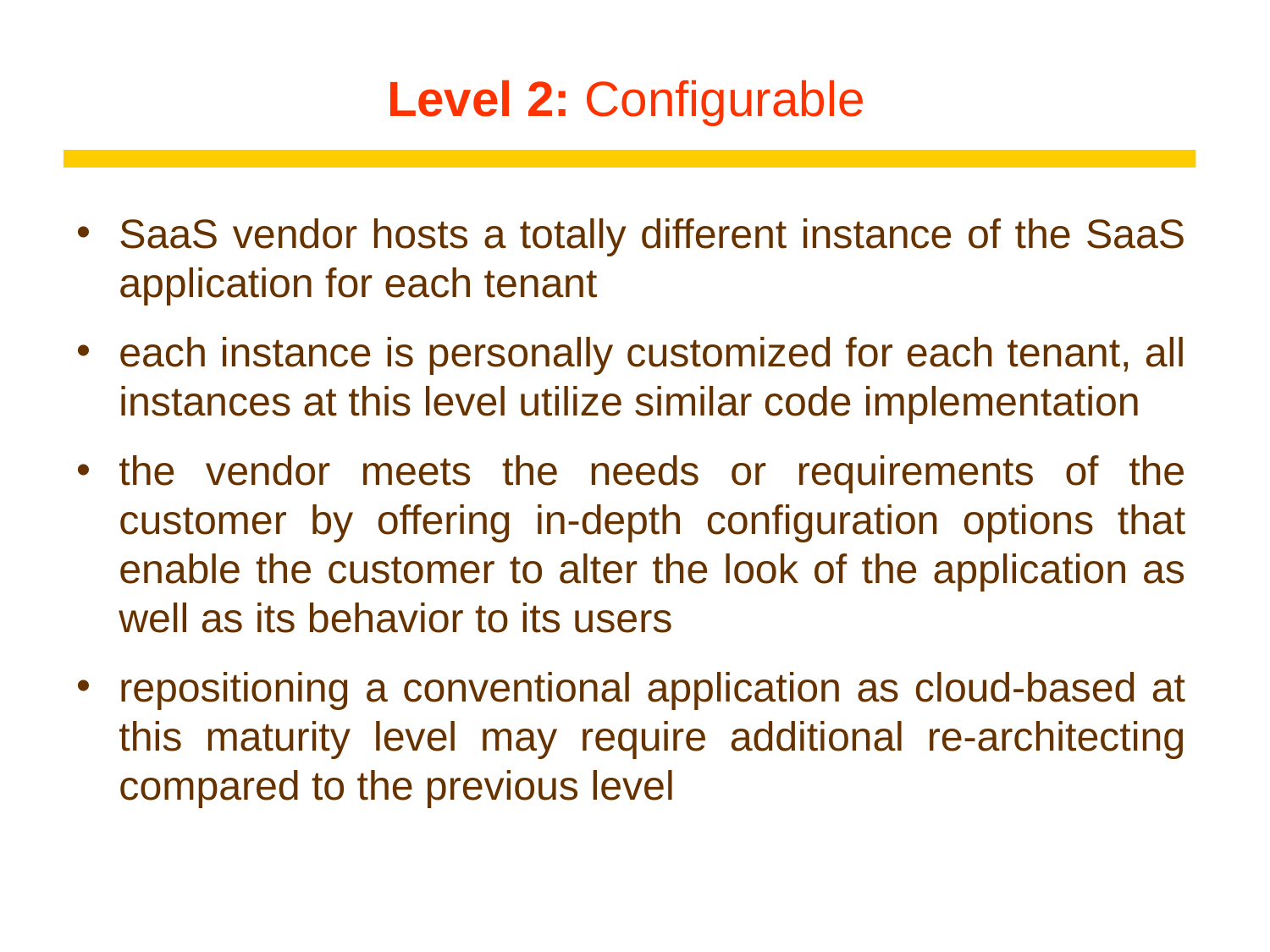

# Level 2: Configurable
SaaS vendor hosts a totally different instance of the SaaS application for each tenant
each instance is personally customized for each tenant, all instances at this level utilize similar code implementation
the vendor meets the needs or requirements of the customer by offering in-depth configuration options that enable the customer to alter the look of the application as well as its behavior to its users
repositioning a conventional application as cloud-based at this maturity level may require additional re-architecting compared to the previous level